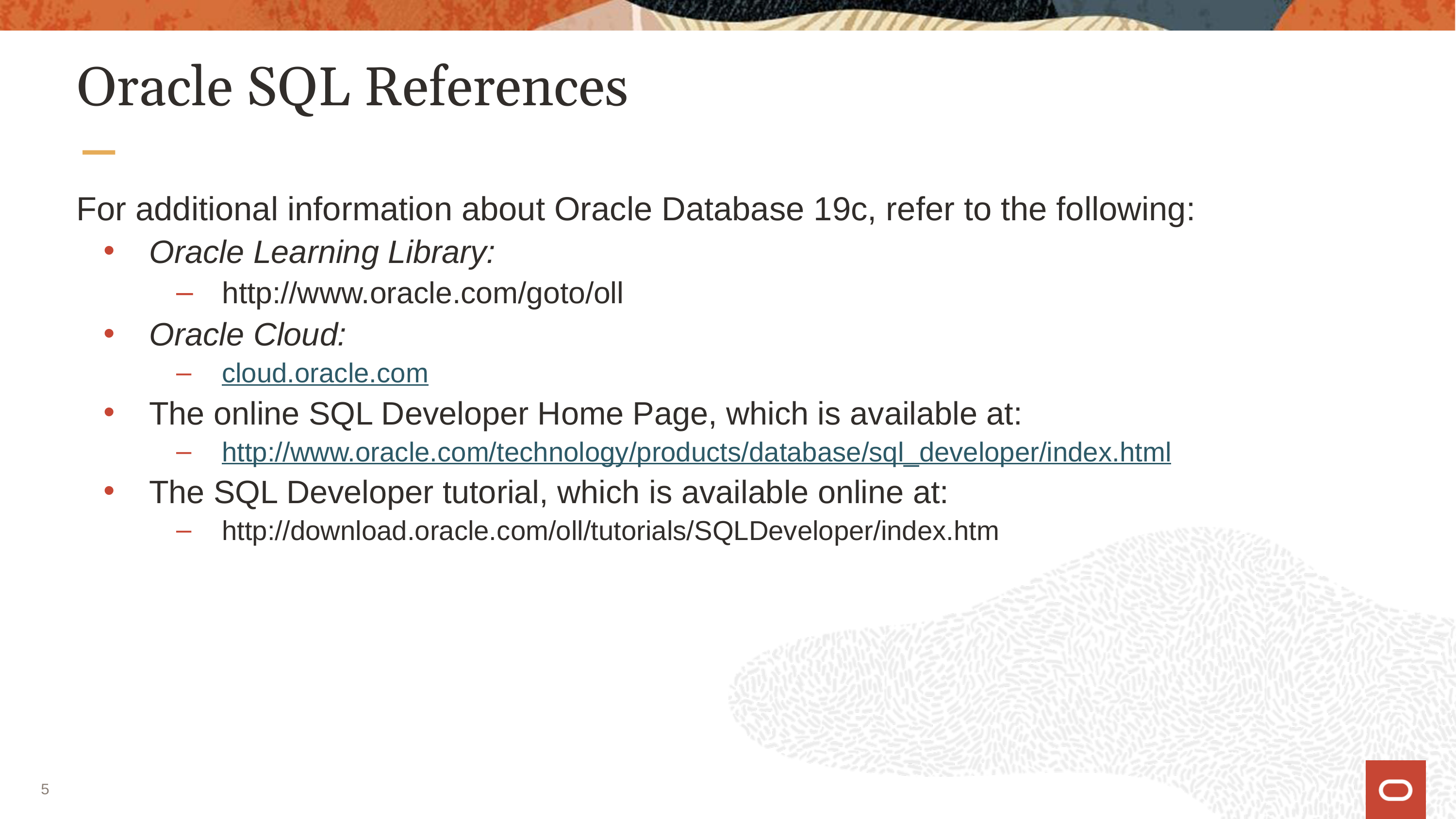

# Oracle SQL References
For additional information about Oracle Database 19c, refer to the following:
Oracle Learning Library:
http://www.oracle.com/goto/oll
Oracle Cloud:
cloud.oracle.com
The online SQL Developer Home Page, which is available at:
http://www.oracle.com/technology/products/database/sql_developer/index.html
The SQL Developer tutorial, which is available online at:
http://download.oracle.com/oll/tutorials/SQLDeveloper/index.htm